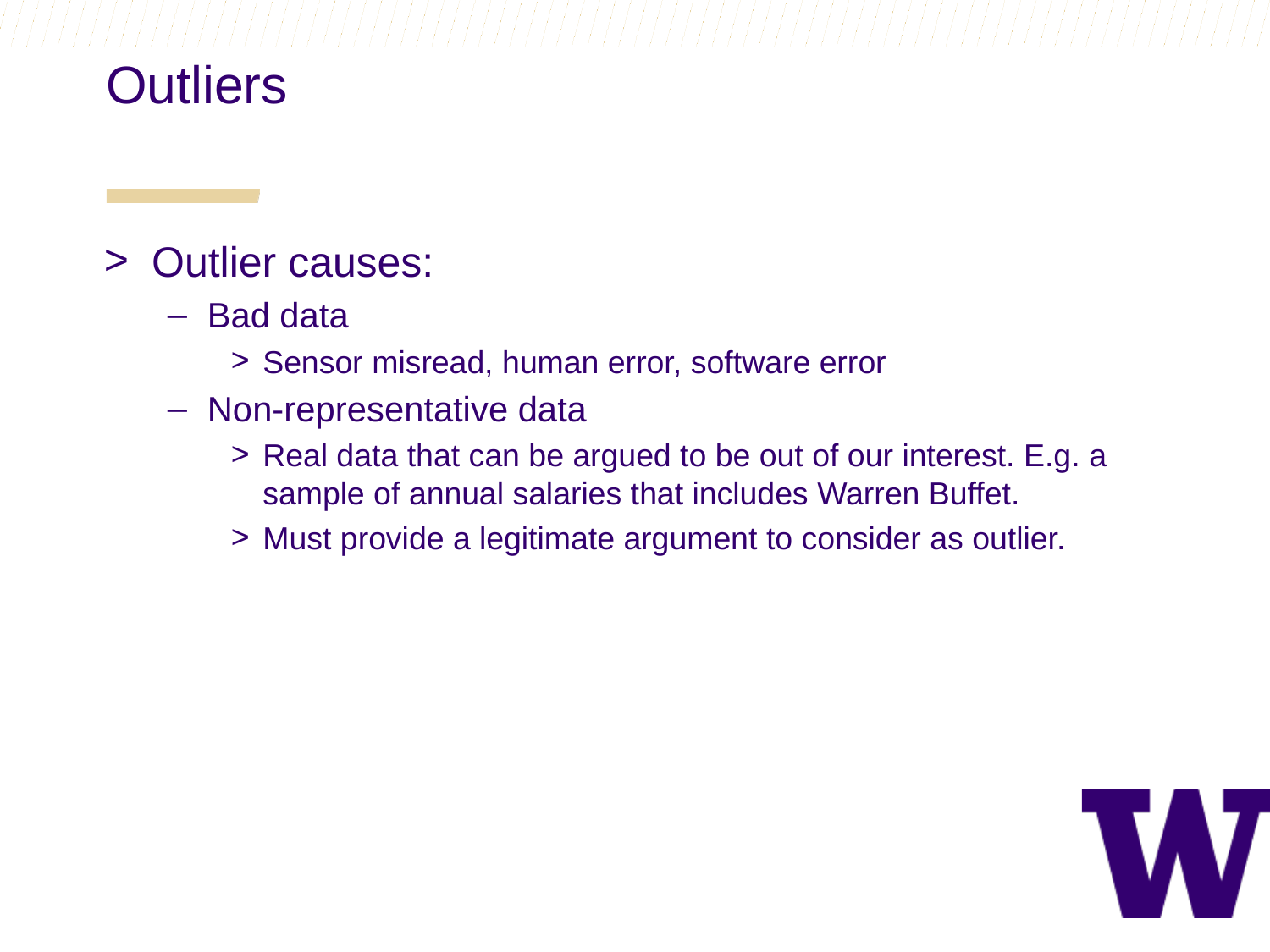

Outliers
Outlier causes:
Bad data
Sensor misread, human error, software error
Non-representative data
Real data that can be argued to be out of our interest. E.g. a sample of annual salaries that includes Warren Buffet.
Must provide a legitimate argument to consider as outlier.